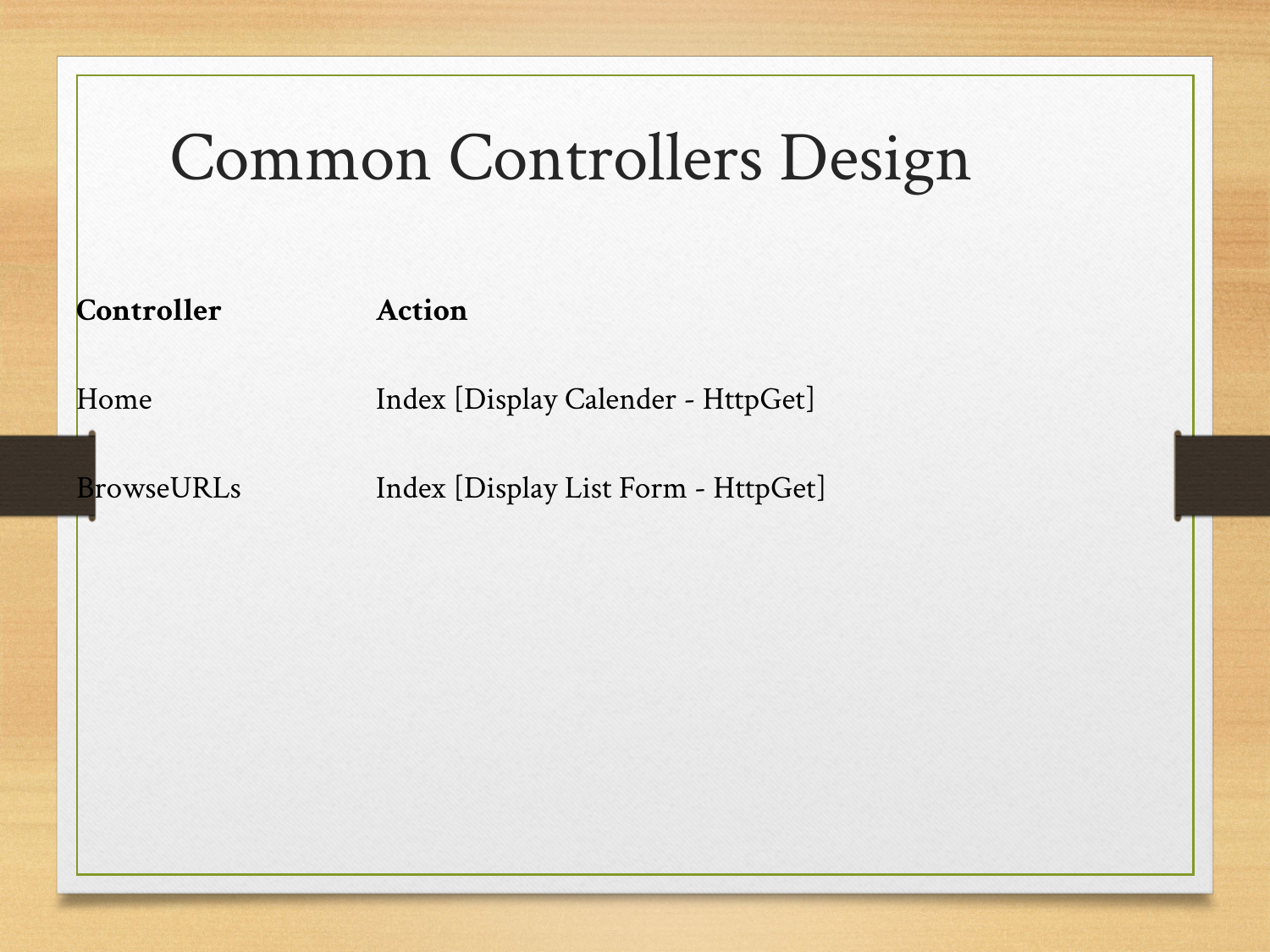

Common Controllers Design
| Controller | Action |
| --- | --- |
| Home | Index [Display Calender - HttpGet] |
| BrowseURLs | Index [Display List Form - HttpGet] |